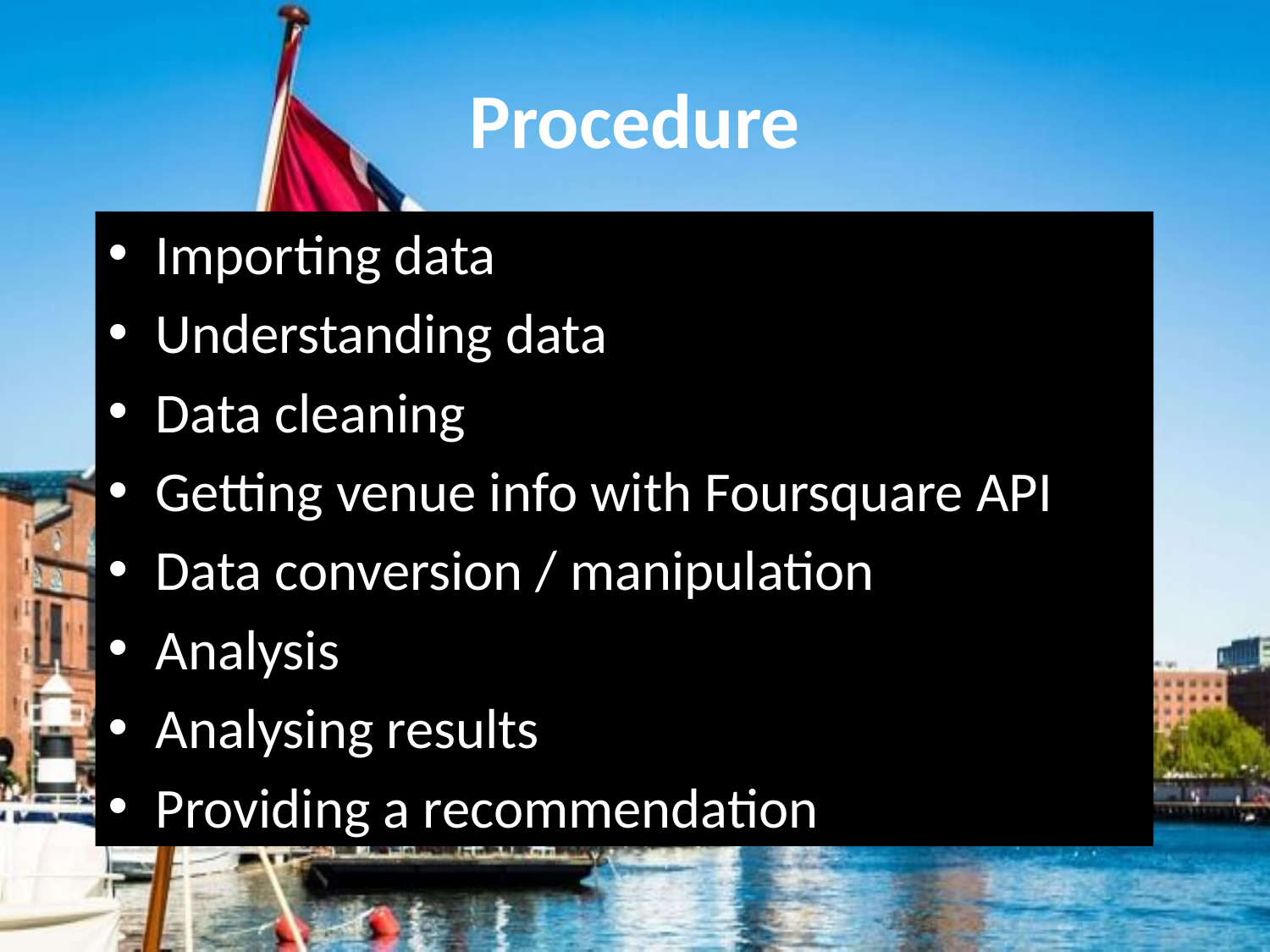

# Procedure
Importing data
Understanding data
Data cleaning
Getting venue info with Foursquare API
Data conversion / manipulation
Analysis
Analysing results
Providing a recommendation